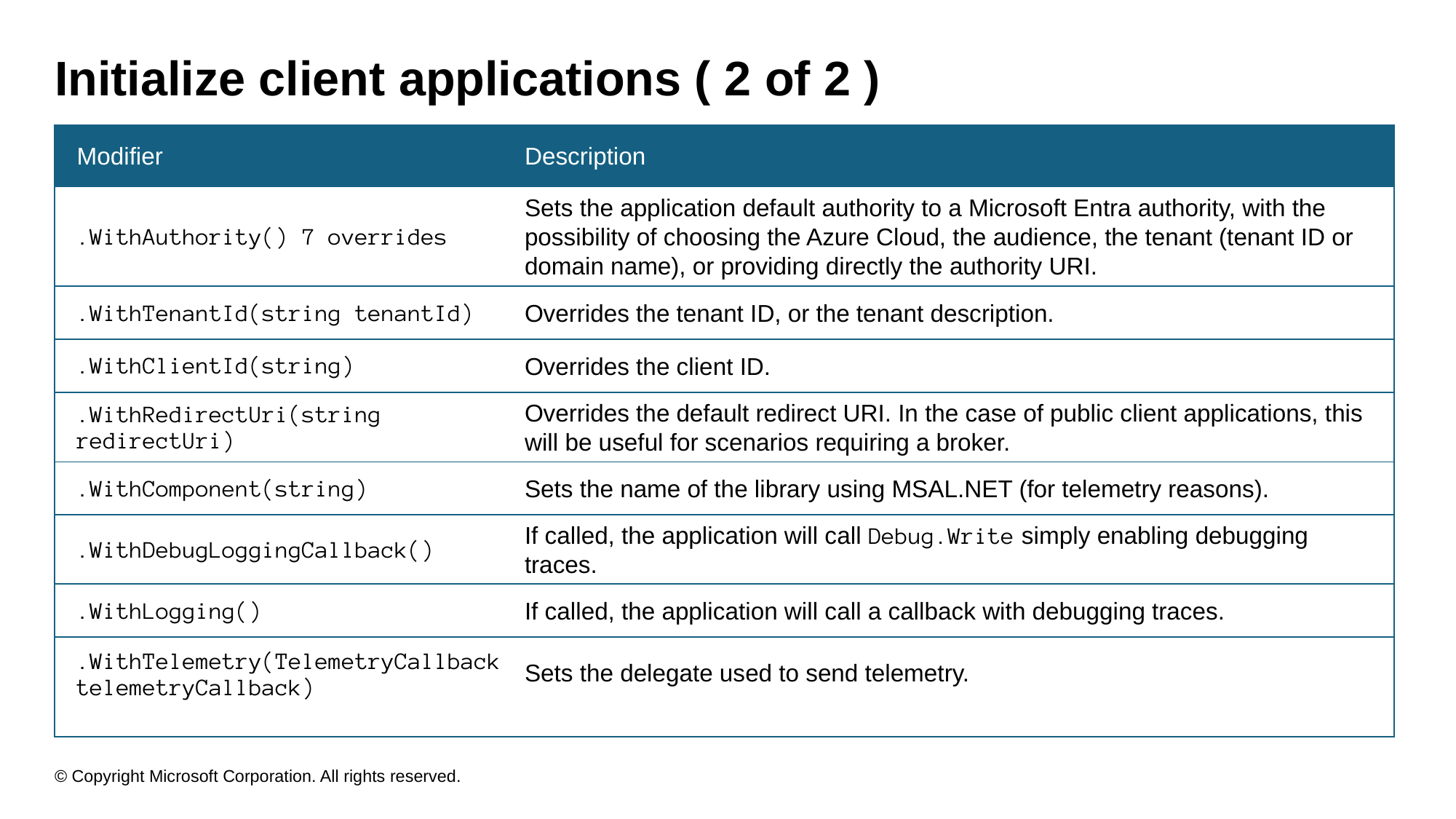

# Initialize client applications ( 2 of 2 )
| Modifier | Description |
| --- | --- |
| .WithAuthority() 7 overrides | Sets the application default authority to a Microsoft Entra authority, with the possibility of choosing the Azure Cloud, the audience, the tenant (tenant ID or domain name), or providing directly the authority URI. |
| .WithTenantId(string tenantId) | Overrides the tenant ID, or the tenant description. |
| .WithClientId(string) | Overrides the client ID. |
| .WithRedirectUri(string redirectUri) | Overrides the default redirect URI. In the case of public client applications, this will be useful for scenarios requiring a broker. |
| .WithComponent(string) | Sets the name of the library using MSAL.NET (for telemetry reasons). |
| .WithDebugLoggingCallback() | If called, the application will call Debug.Write simply enabling debugging traces. |
| .WithLogging() | If called, the application will call a callback with debugging traces. |
| .WithTelemetry(TelemetryCallback telemetryCallback) | Sets the delegate used to send telemetry. |